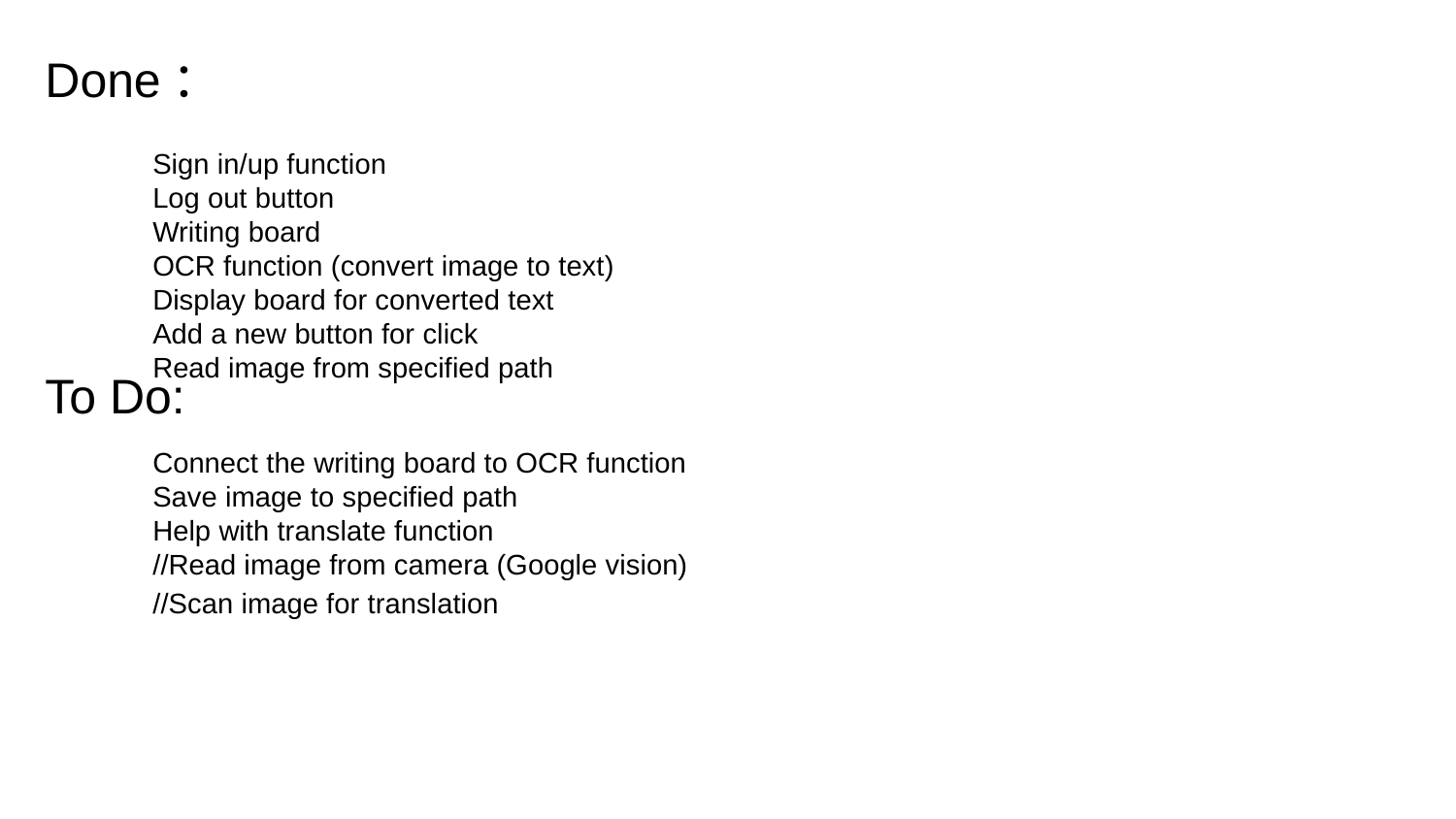

# Done：
Sign in/up function
Log out button
Writing board
OCR function (convert image to text)
Display board for converted text
Add a new button for click
Read image from specified path
To Do:
Connect the writing board to OCR function
Save image to specified path
Help with translate function
//Read image from camera (Google vision)
//Scan image for translation